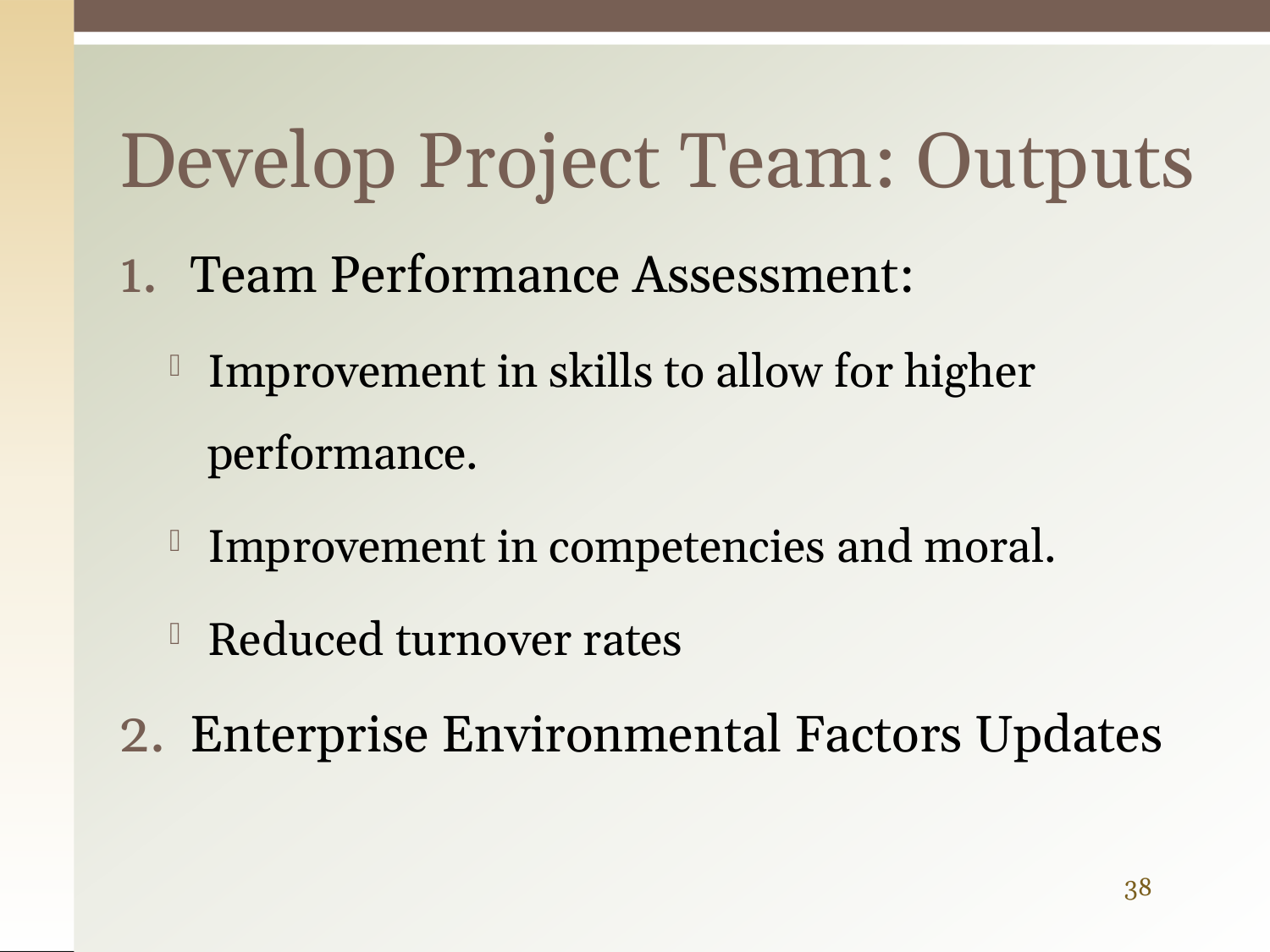

# Develop Project Team: Outputs
Team Performance Assessment:
Improvement in skills to allow for higher
performance.
Improvement in competencies and moral.
Reduced turnover rates
Enterprise Environmental Factors Updates
38